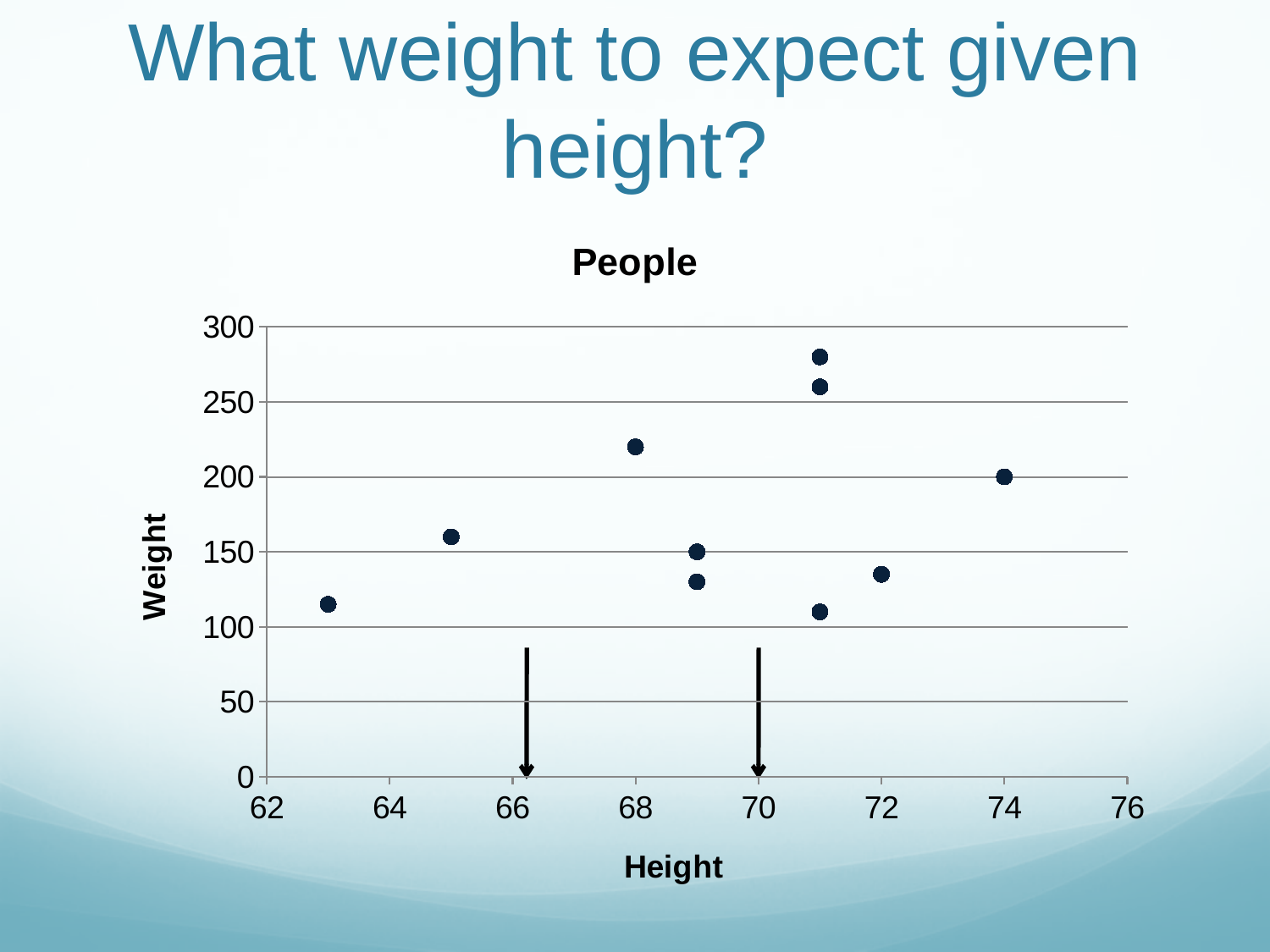

# What weight to expect given height?

### Chart:

| Category |  |
|---|---|